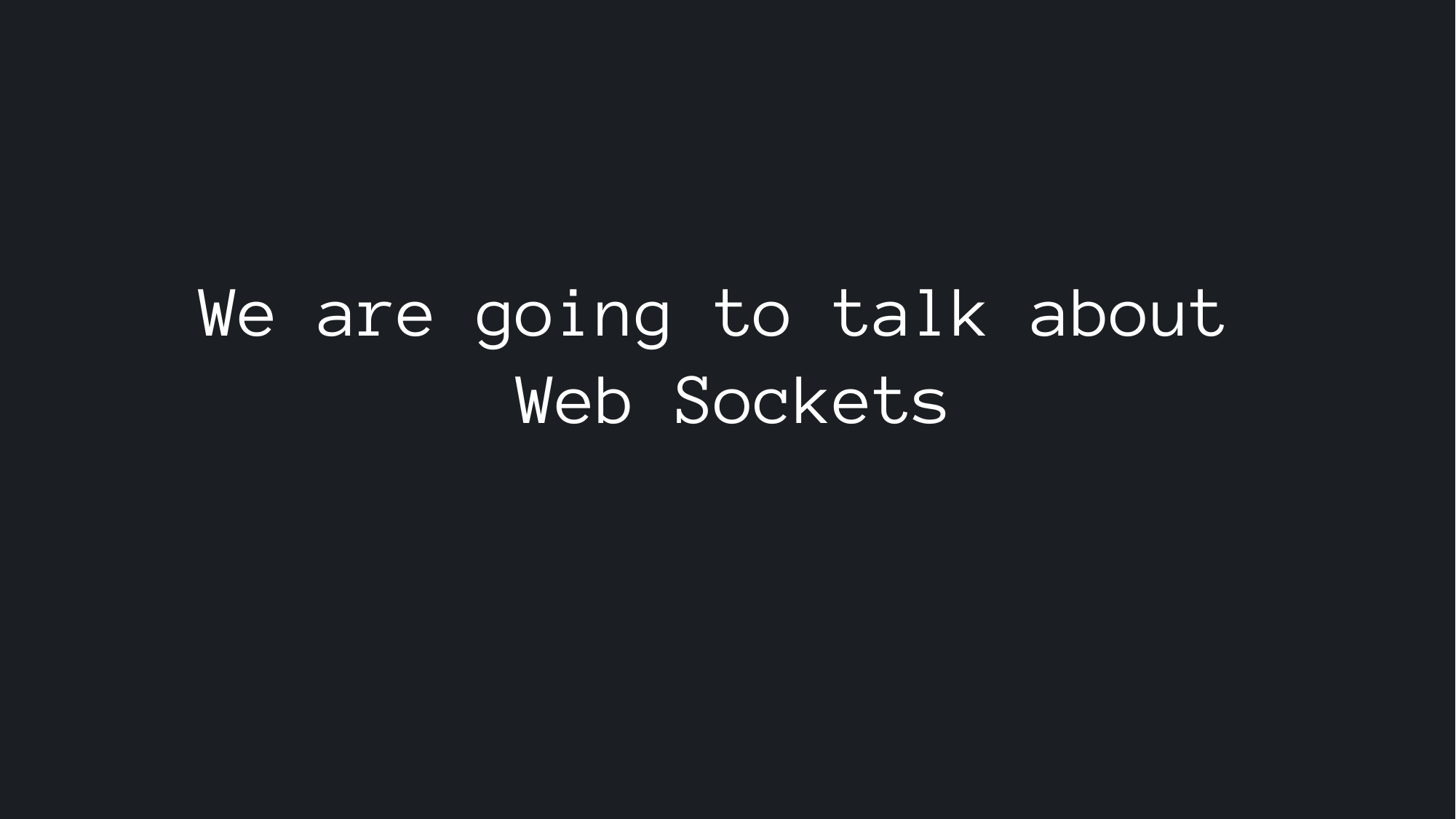

We are going to talk about
Web Sockets